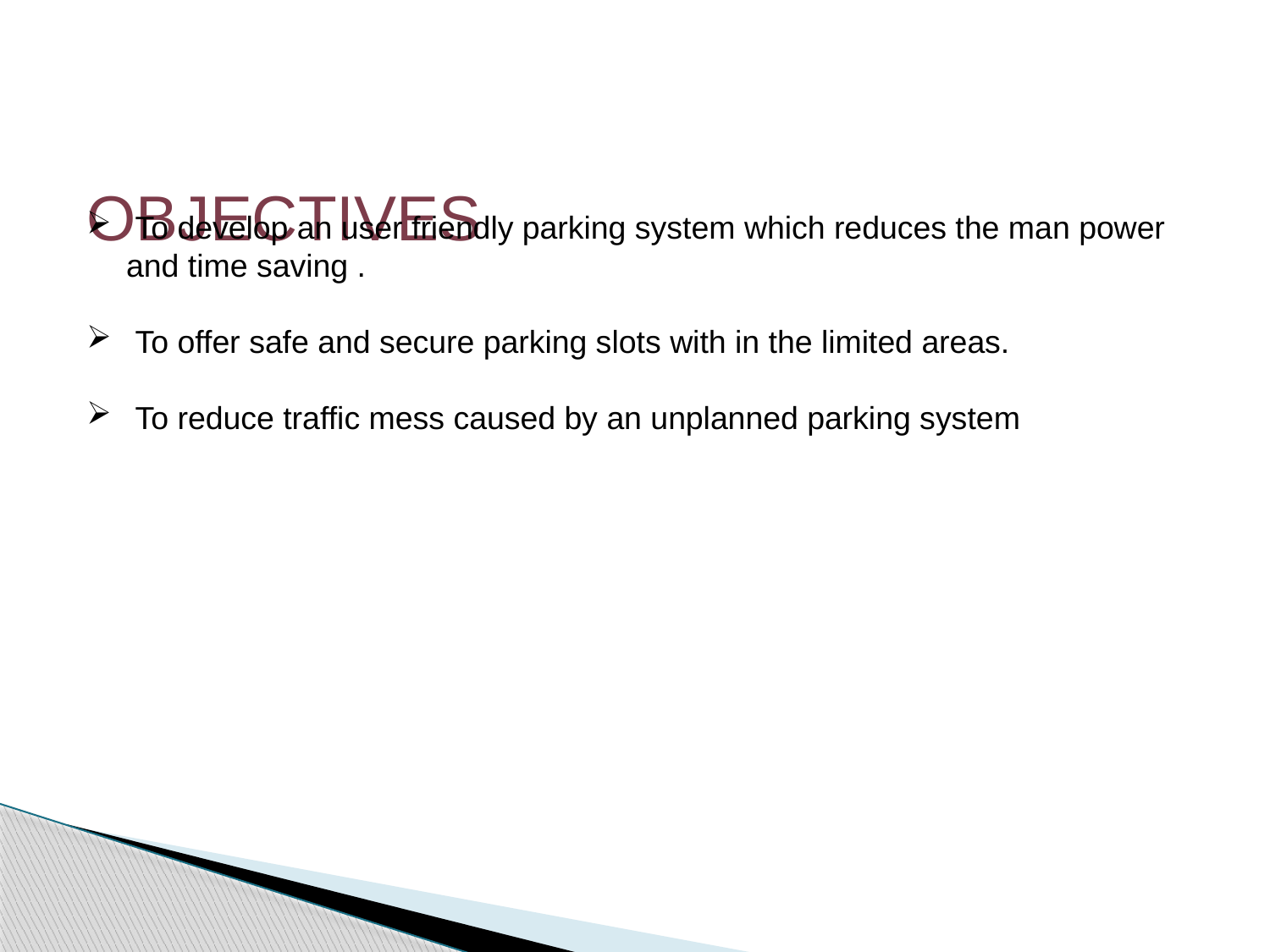

OBJECTIVES
 To develop an user friendly parking system which reduces the man power and time saving .

 To offer safe and secure parking slots with in the limited areas.

 To reduce traffic mess caused by an unplanned parking system